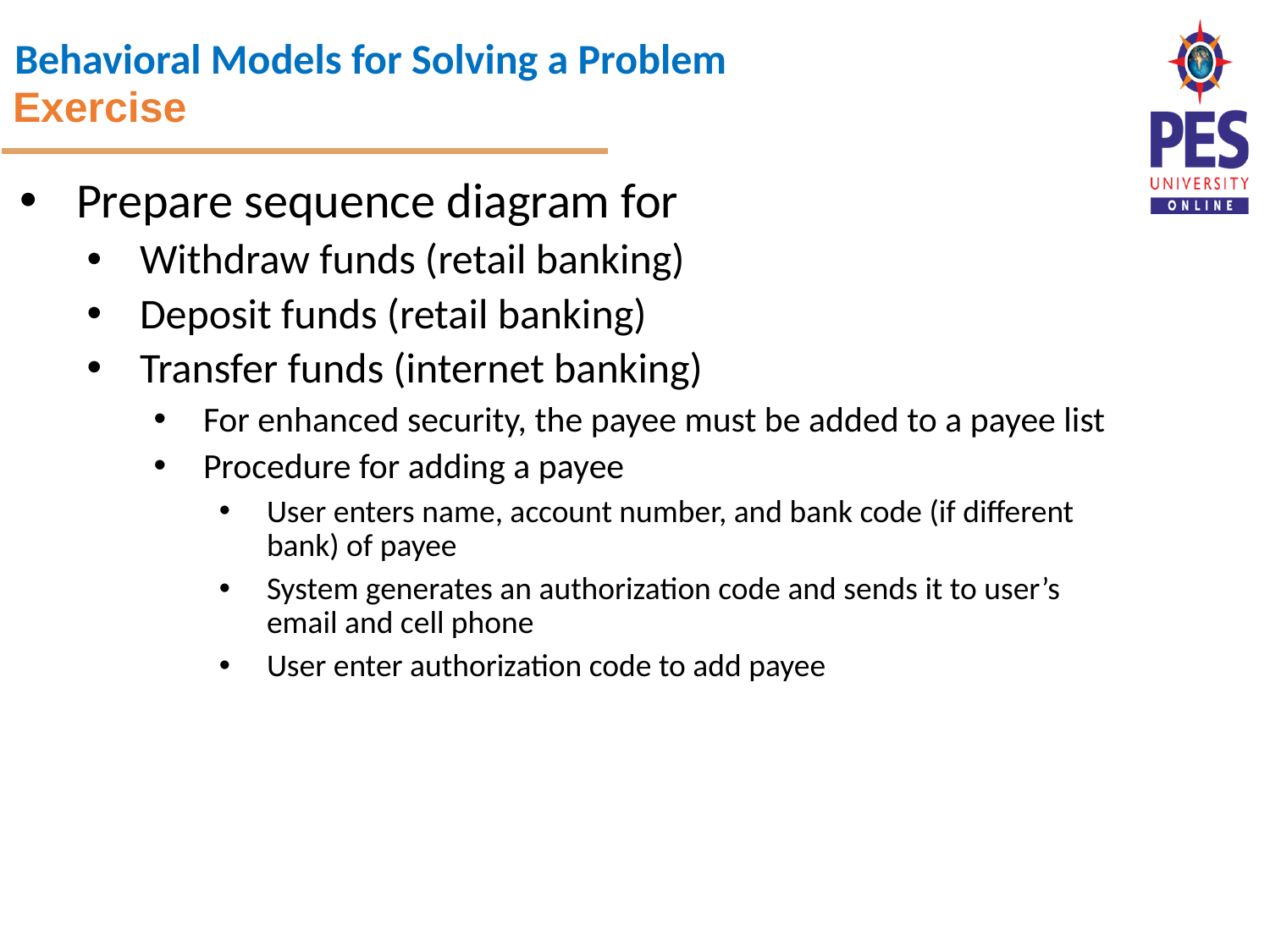

Exercise
Prepare sequence diagram for
Withdraw funds (retail banking)
Deposit funds (retail banking)
Transfer funds (internet banking)
For enhanced security, the payee must be added to a payee list
Procedure for adding a payee
User enters name, account number, and bank code (if different bank) of payee
System generates an authorization code and sends it to user’s email and cell phone
User enter authorization code to add payee